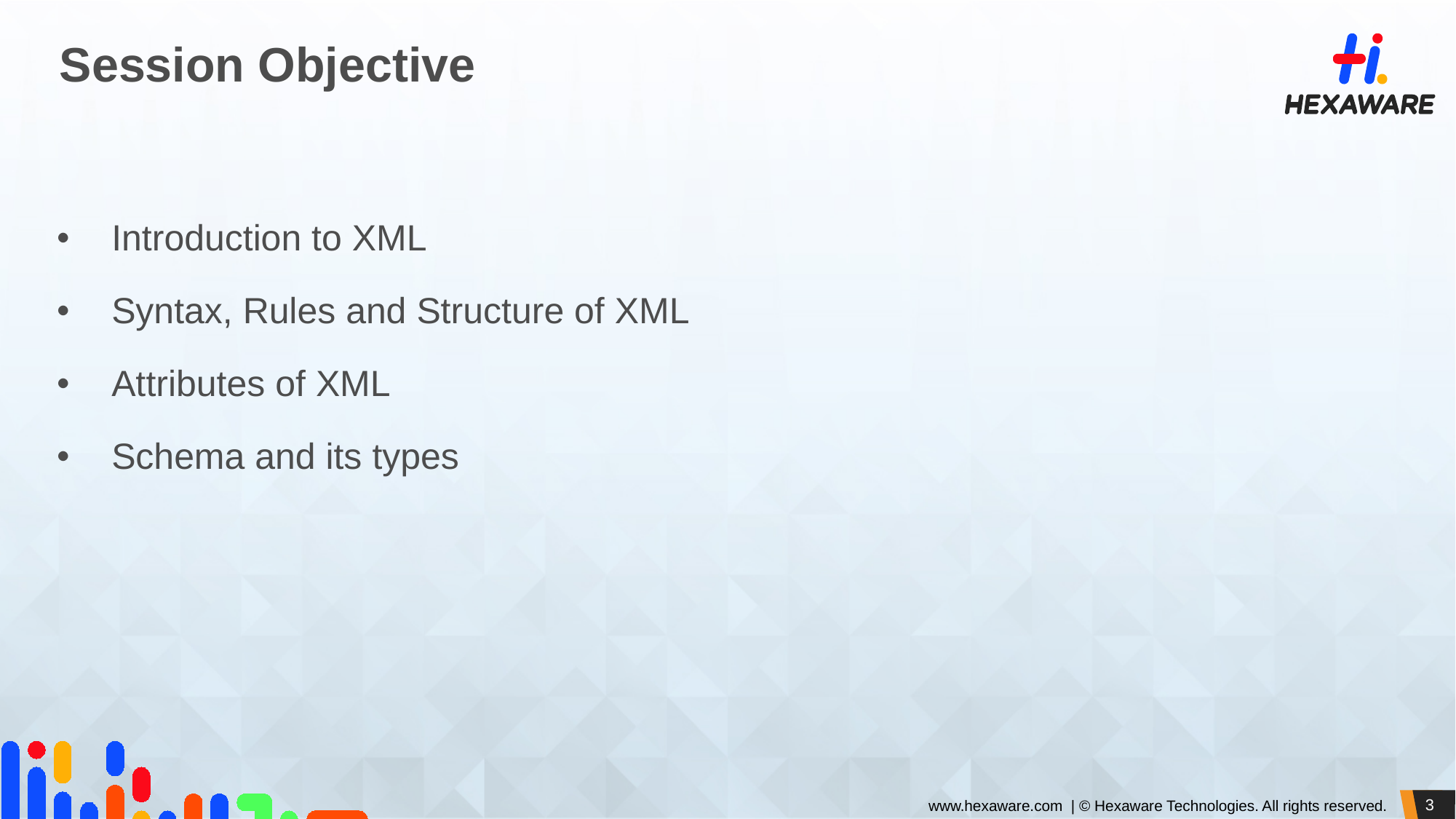

# Session Objective
Introduction to XML
Syntax, Rules and Structure of XML
Attributes of XML
Schema and its types